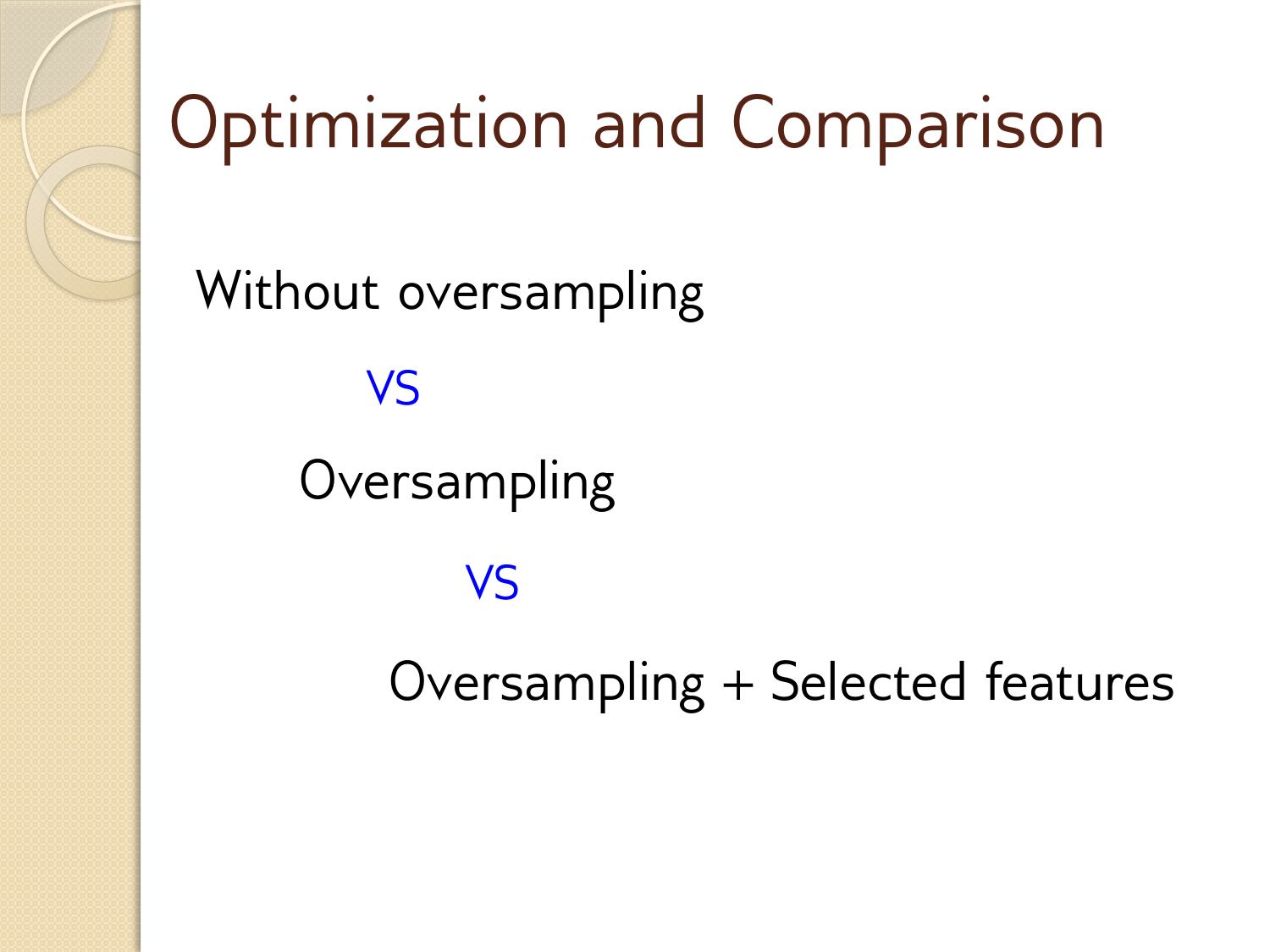

# Optimization and Comparison
Without oversampling
VS
Oversampling
VS
Oversampling + Selected features